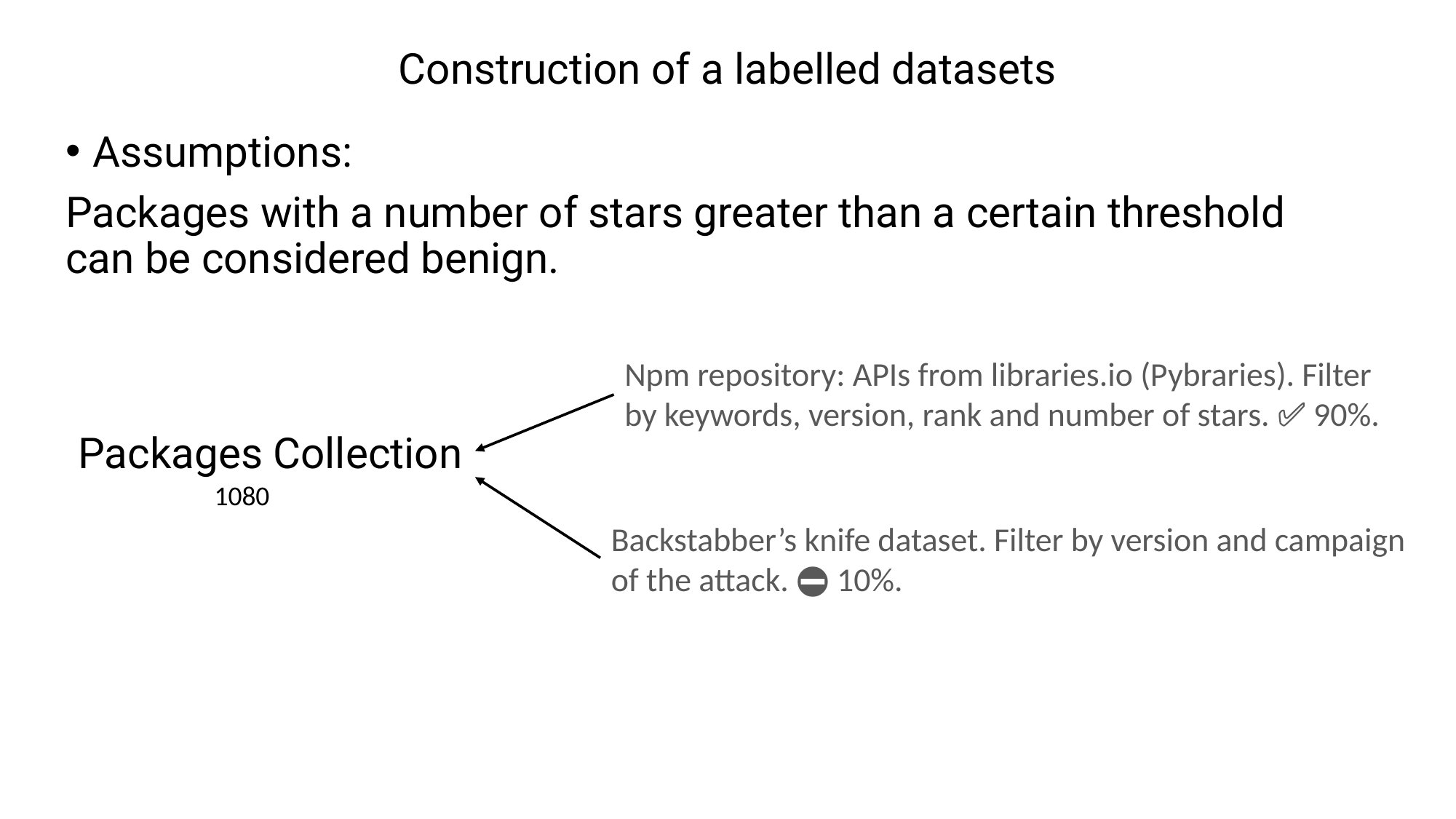

# Construction of a labelled datasets
Assumptions:
Packages with a number of stars greater than a certain threshold can be considered benign.

Npm repository: APIs from libraries.io (Pybraries). Filter by keywords, version, rank and number of stars. ✅ 90%.
Packages Collection
1080
Backstabber’s knife dataset. Filter by version and campaign of the attack. ⛔️ 10%.